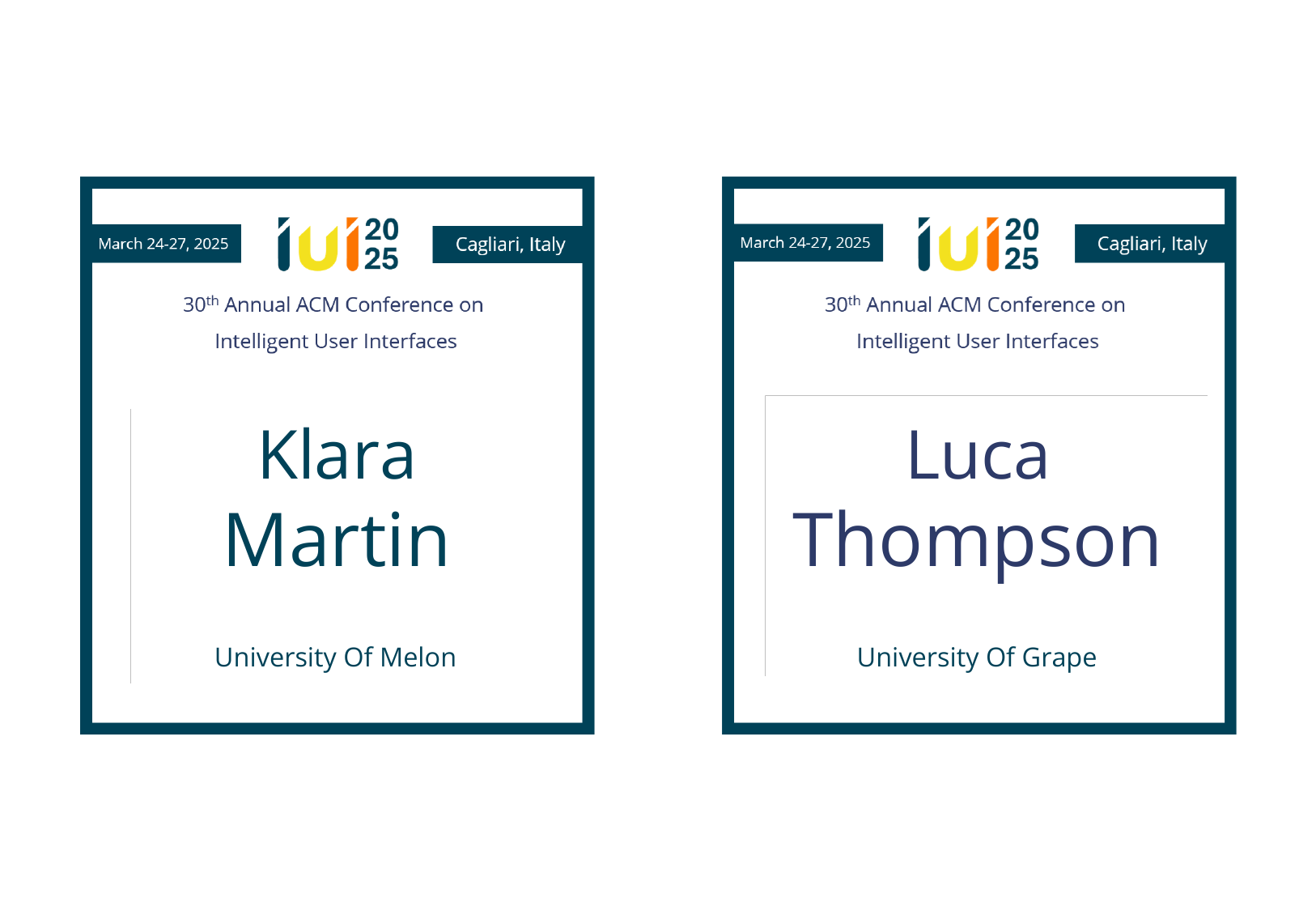

Klara
Martin
Luca
Thompson
University Of Melon
University Of Grape